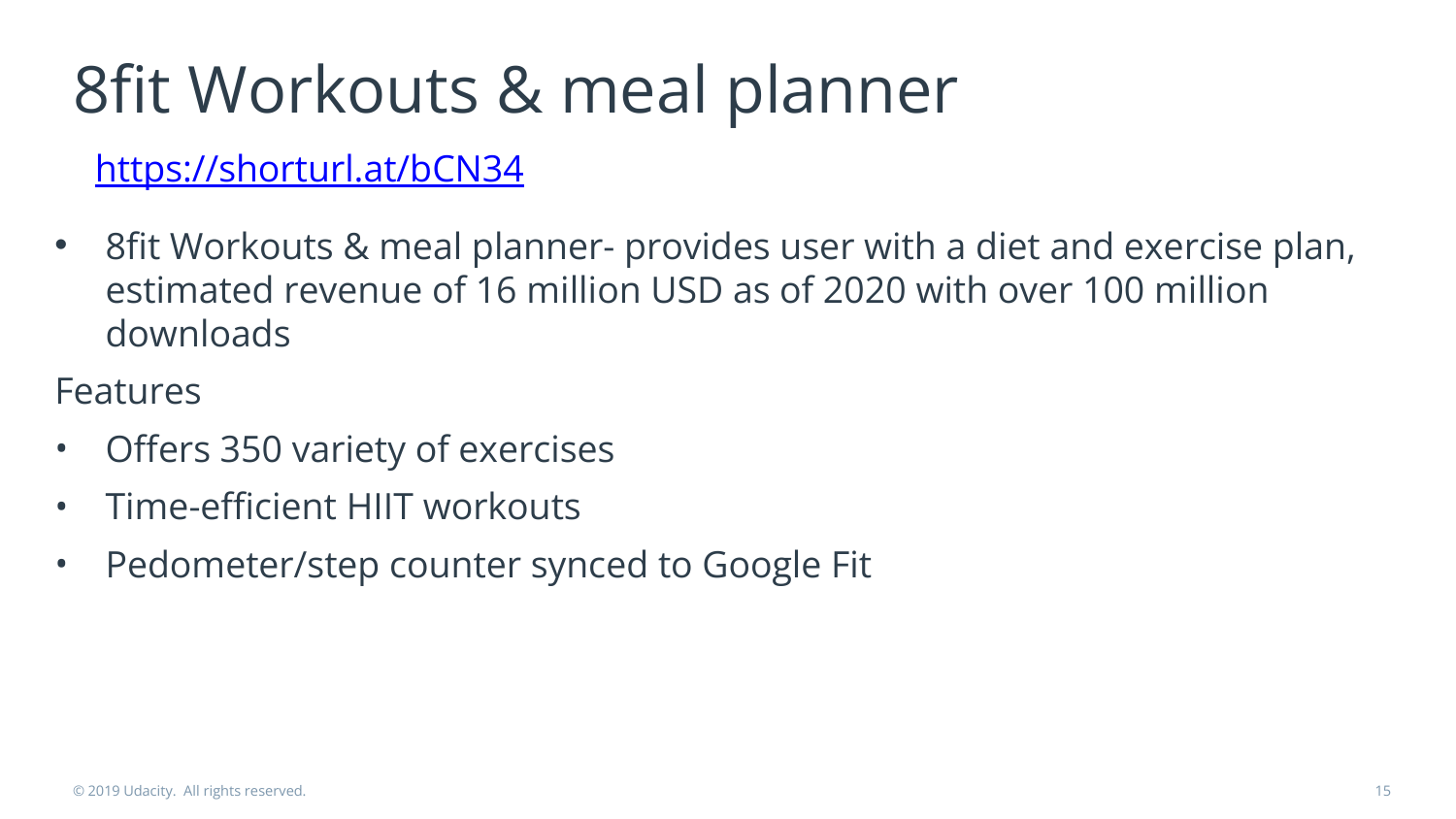

# 8fit Workouts & meal planner
https://shorturl.at/bCN34

8fit Workouts & meal planner- provides user with a diet and exercise plan, estimated revenue of 16 million USD as of 2020 with over 100 million downloads
Features
Offers 350 variety of exercises
Time-efficient HIIT workouts
Pedometer/step counter synced to Google Fit

© 2019 Udacity.  All rights reserved.
15